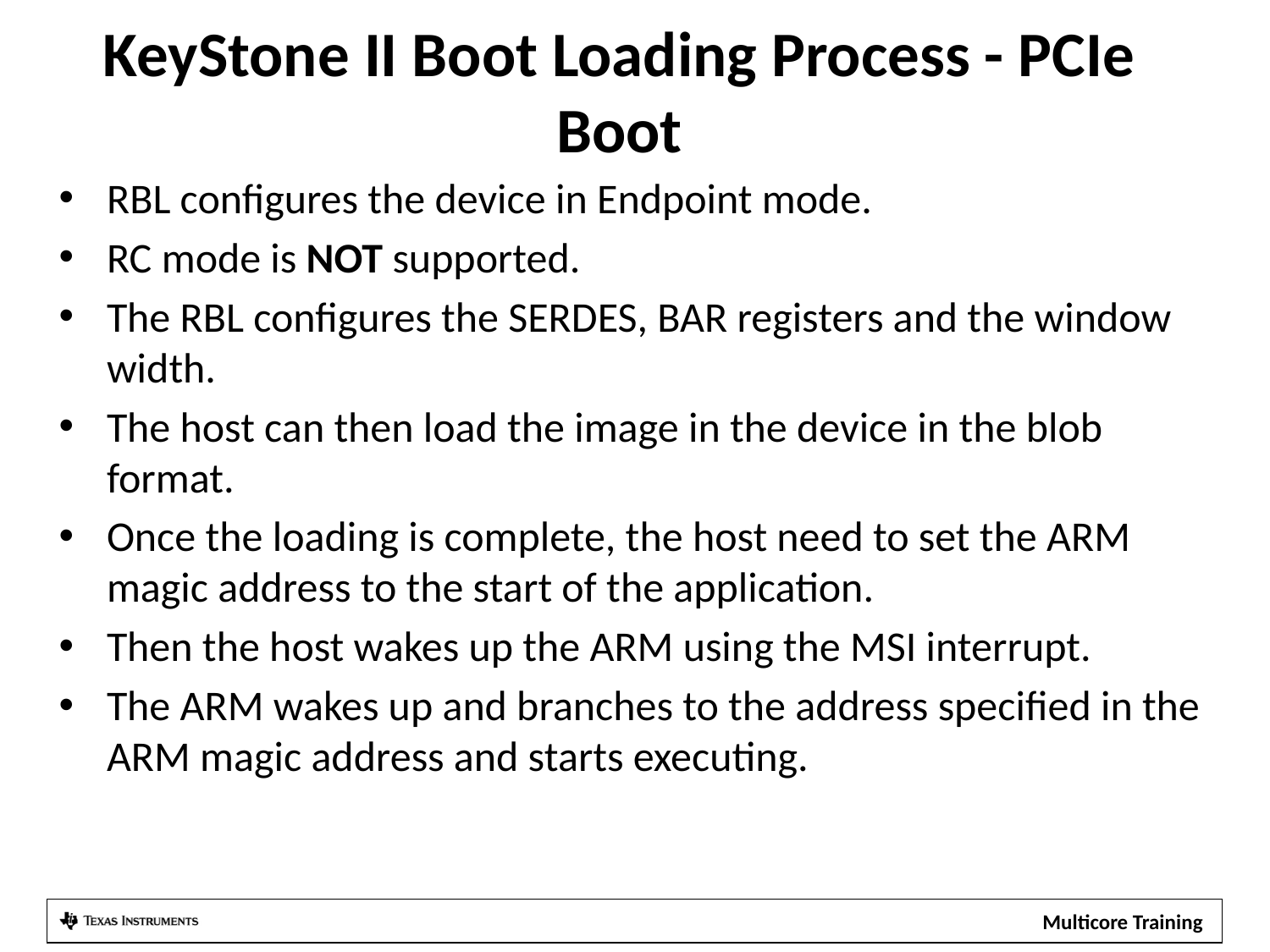

# KeyStone II Boot Loading Process - PCIe Boot
RBL configures the device in Endpoint mode.
RC mode is NOT supported.
The RBL configures the SERDES, BAR registers and the window width.
The host can then load the image in the device in the blob format.
Once the loading is complete, the host need to set the ARM magic address to the start of the application.
Then the host wakes up the ARM using the MSI interrupt.
The ARM wakes up and branches to the address specified in the ARM magic address and starts executing.